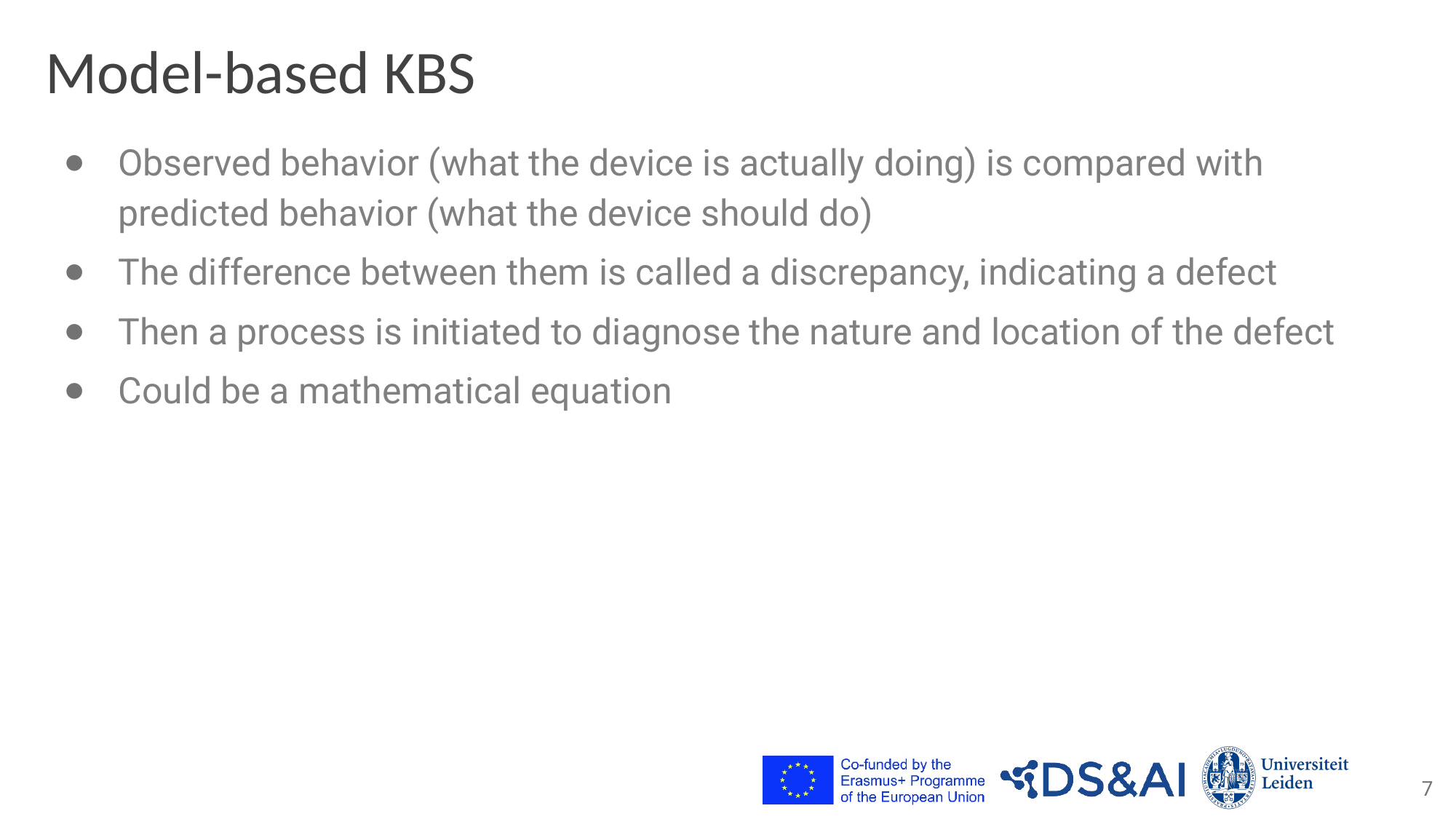

# Model-based KBS
Observed behavior (what the device is actually doing) is compared with predicted behavior (what the device should do)
The difference between them is called a discrepancy, indicating a defect
Then a process is initiated to diagnose the nature and location of the defect
Could be a mathematical equation
7